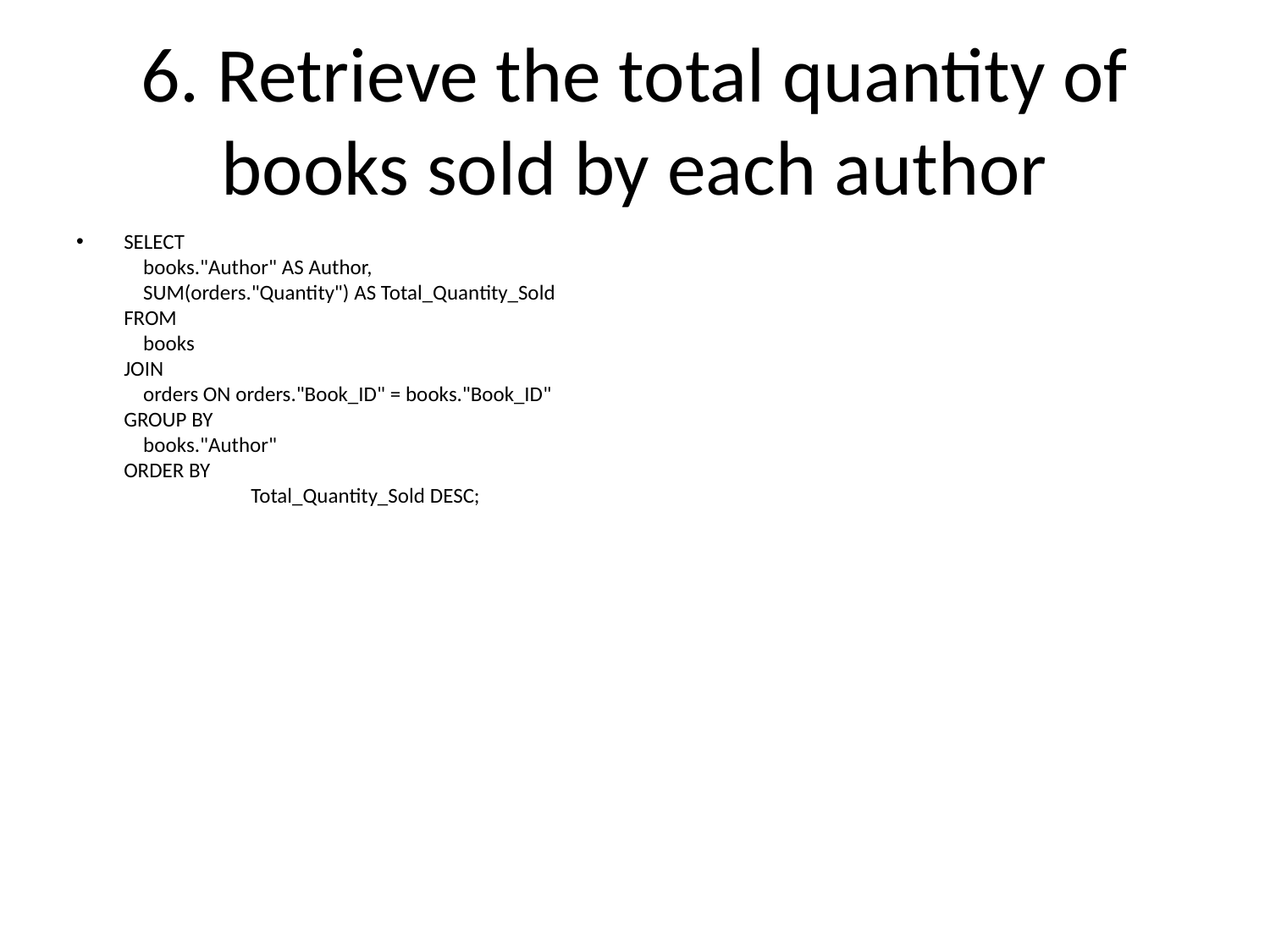

# 6. Retrieve the total quantity of books sold by each author
SELECT
    books."Author" AS Author,
    SUM(orders."Quantity") AS Total_Quantity_Sold
FROM
    books
JOIN
    orders ON orders."Book_ID" = books."Book_ID"
GROUP BY
    books."Author"
ORDER BY
	Total_Quantity_Sold DESC;